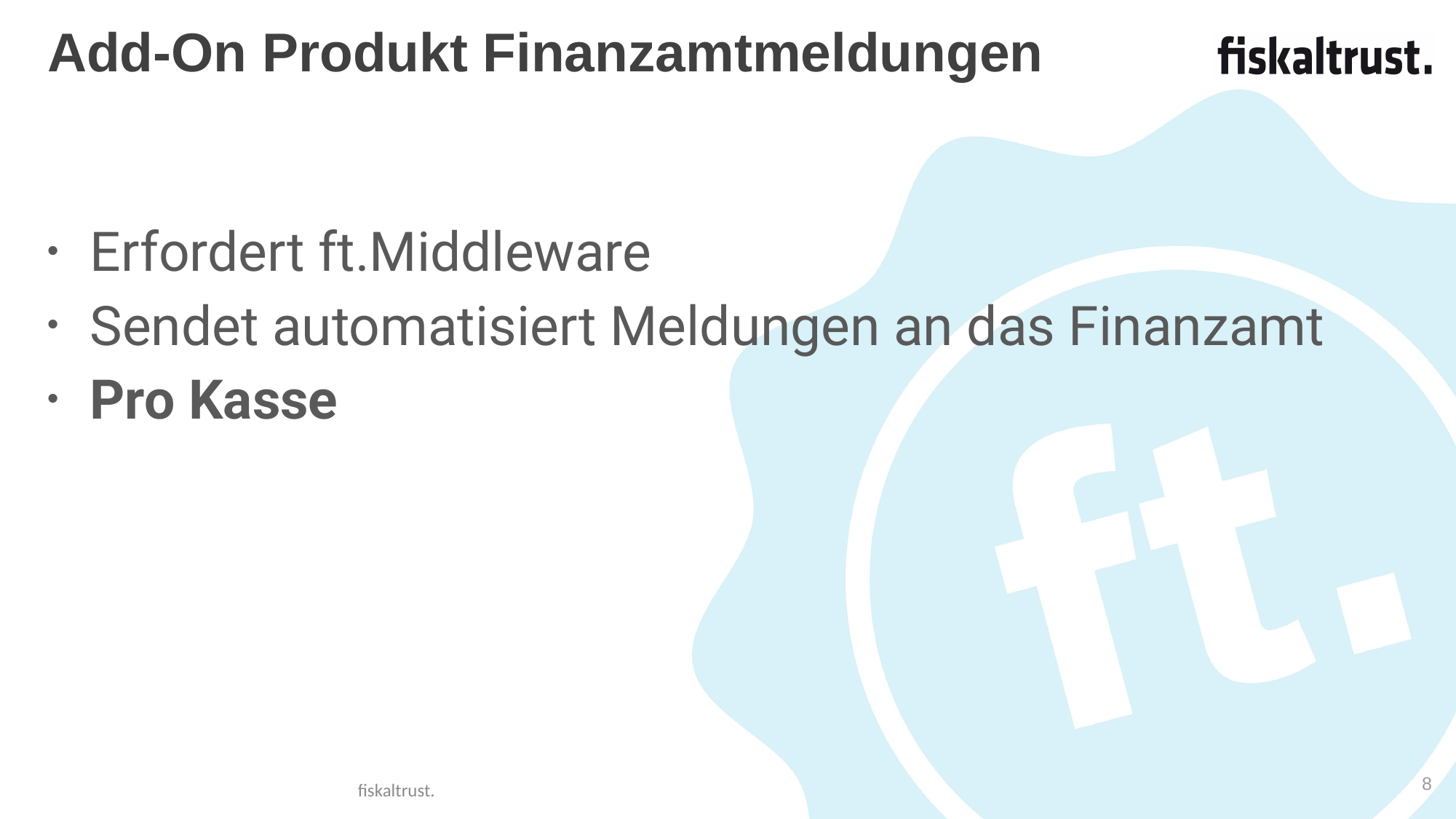

# Add-On Produkt Finanzamtmeldungen

Erfordert ft.Middleware
Sendet automatisiert Meldungen an das Finanzamt
Pro Kasse
8
fiskaltrust.